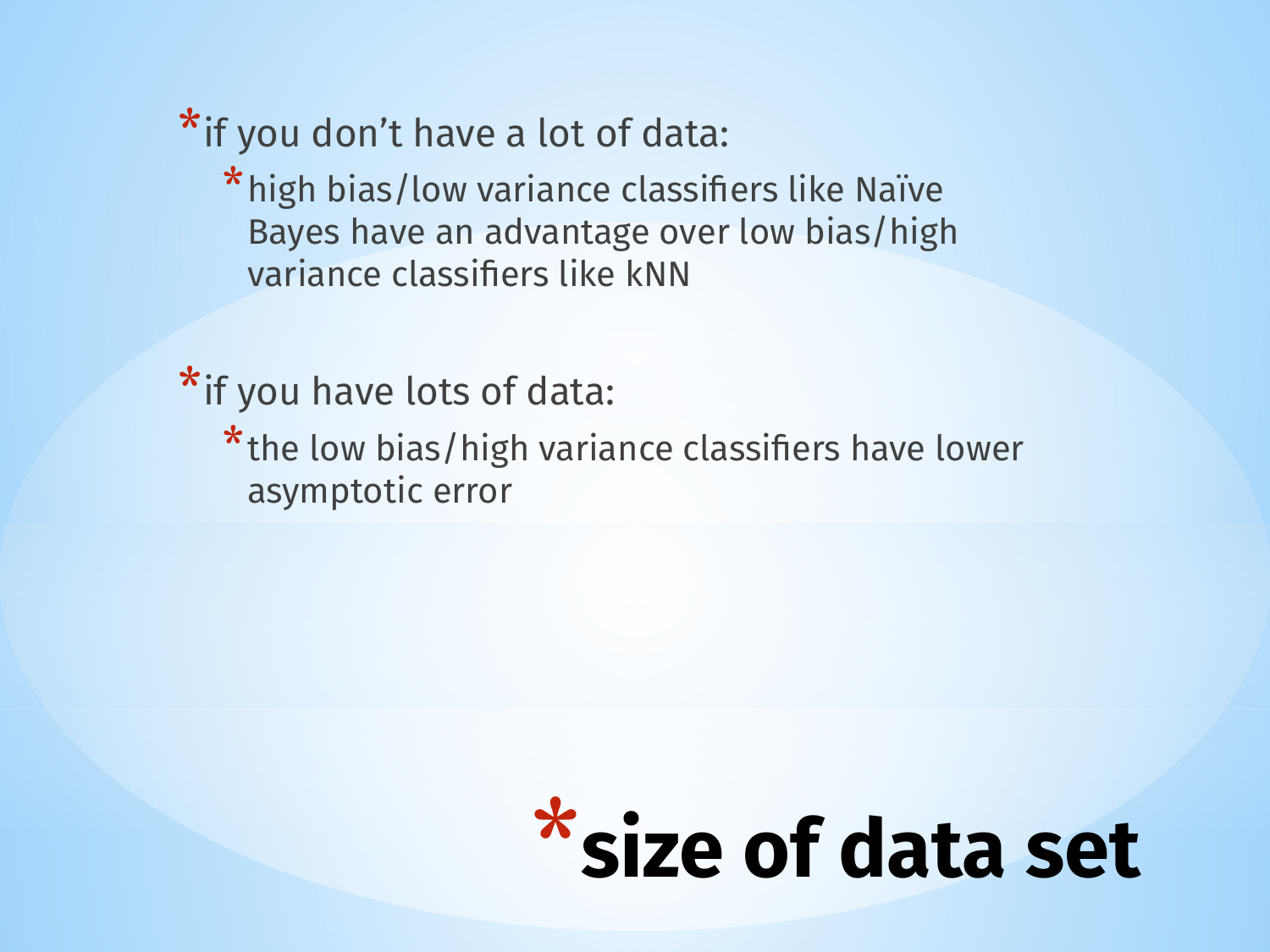

if you don’t have a lot of data:
high bias/low variance classifiers like Naïve Bayes have an advantage over low bias/high variance classifiers like kNN

if you have lots of data:
the low bias/high variance classifiers have lower asymptotic error
# size of data set